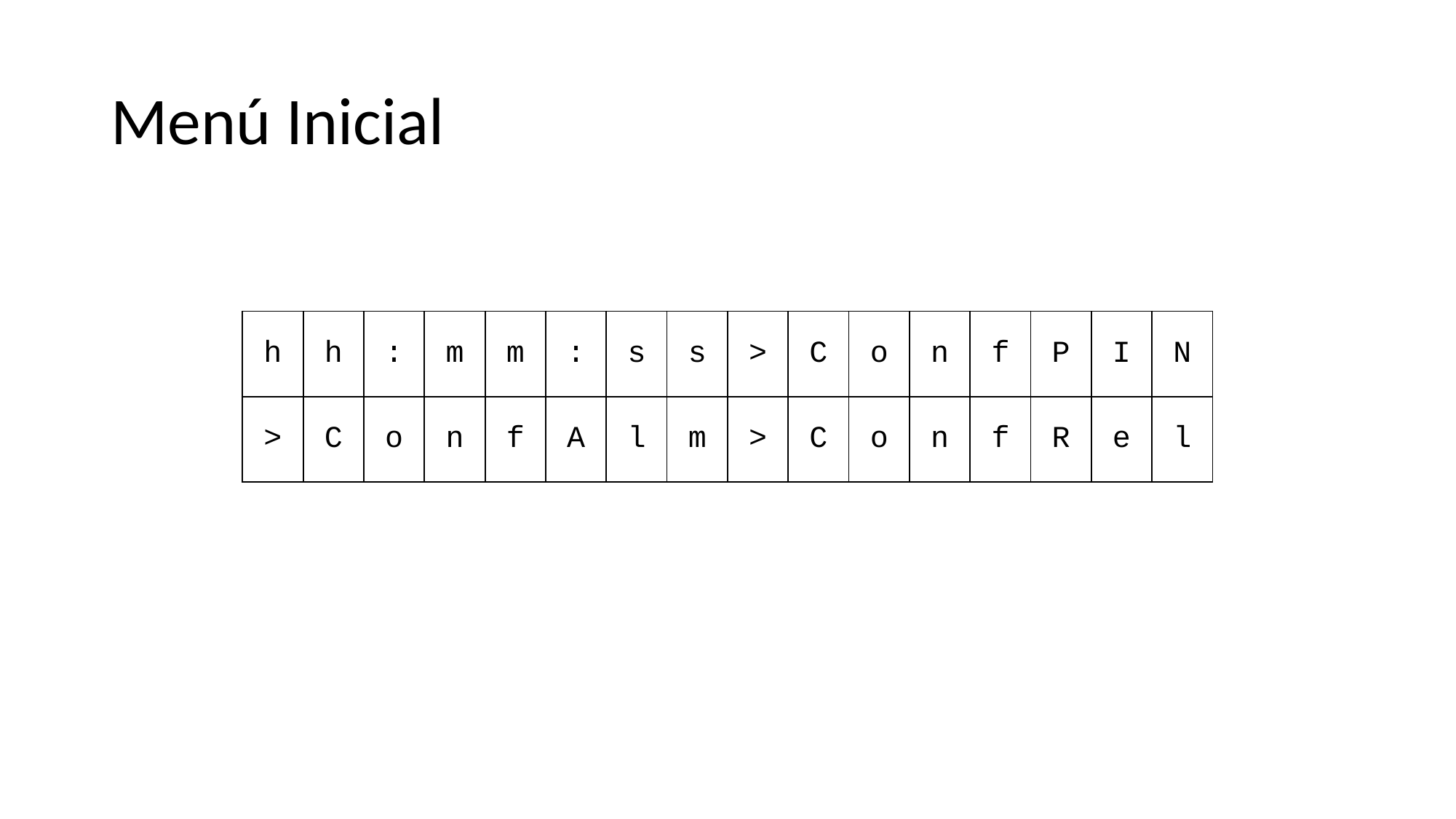

# Menú Inicial
| h | h | : | m | m | : | s | s | > | C | o | n | f | P | I | N |
| --- | --- | --- | --- | --- | --- | --- | --- | --- | --- | --- | --- | --- | --- | --- | --- |
| > | C | o | n | f | A | l | m | > | C | o | n | f | R | e | l |